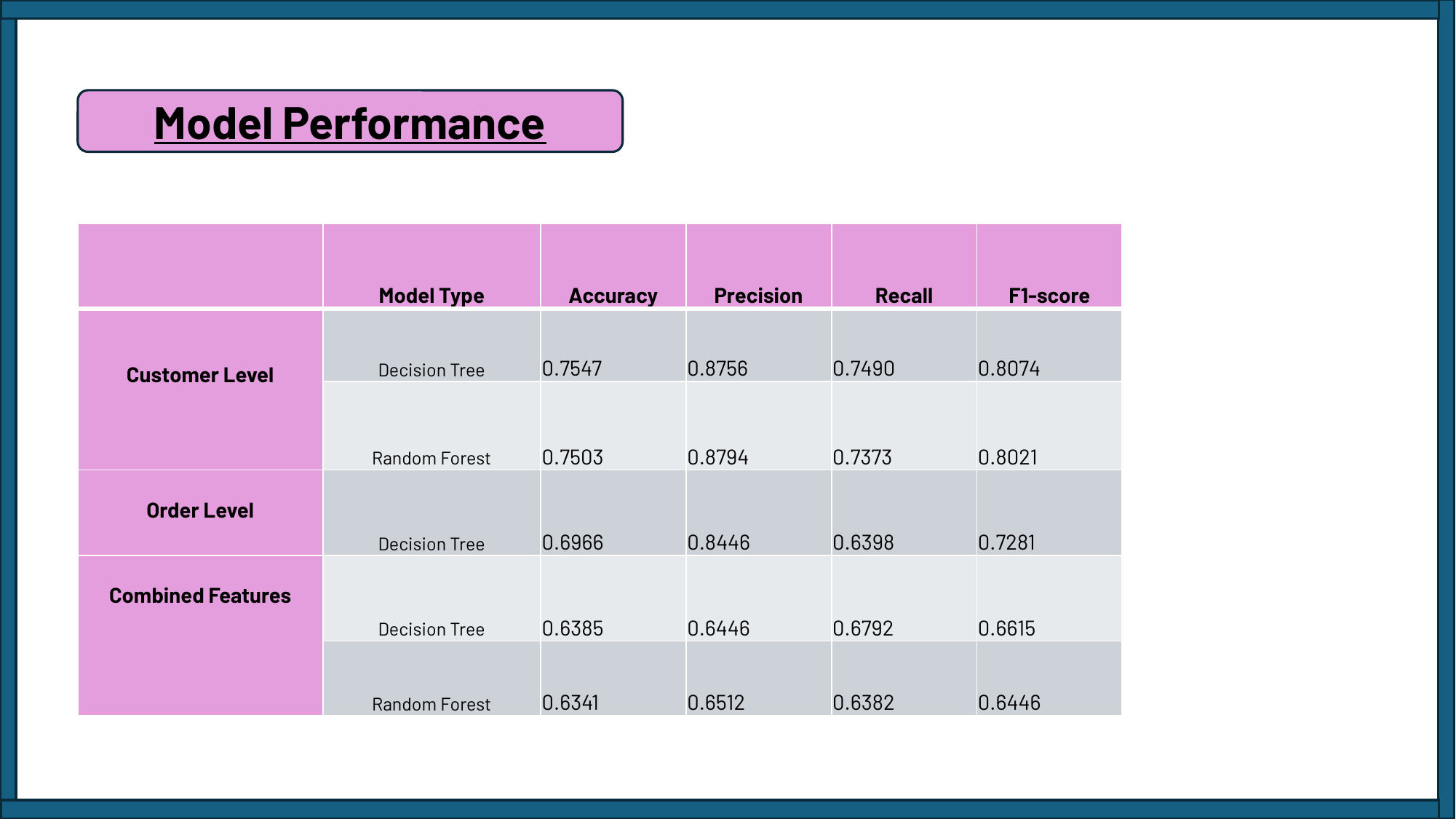

Model Performance
|  | Model Type | Accuracy | Precision | Recall | F1-score |
| --- | --- | --- | --- | --- | --- |
| Customer Level | Decision Tree | 0.7547 | 0.8756 | 0.7490 | 0.8074 |
|  | Random Forest | 0.7503 | 0.8794 | 0.7373 | 0.8021 |
| Order Level | Decision Tree | 0.6966 | 0.8446 | 0.6398 | 0.7281 |
| Combined Features | Decision Tree | 0.6385 | 0.6446 | 0.6792 | 0.6615 |
|  | Random Forest | 0.6341 | 0.6512 | 0.6382 | 0.6446 |